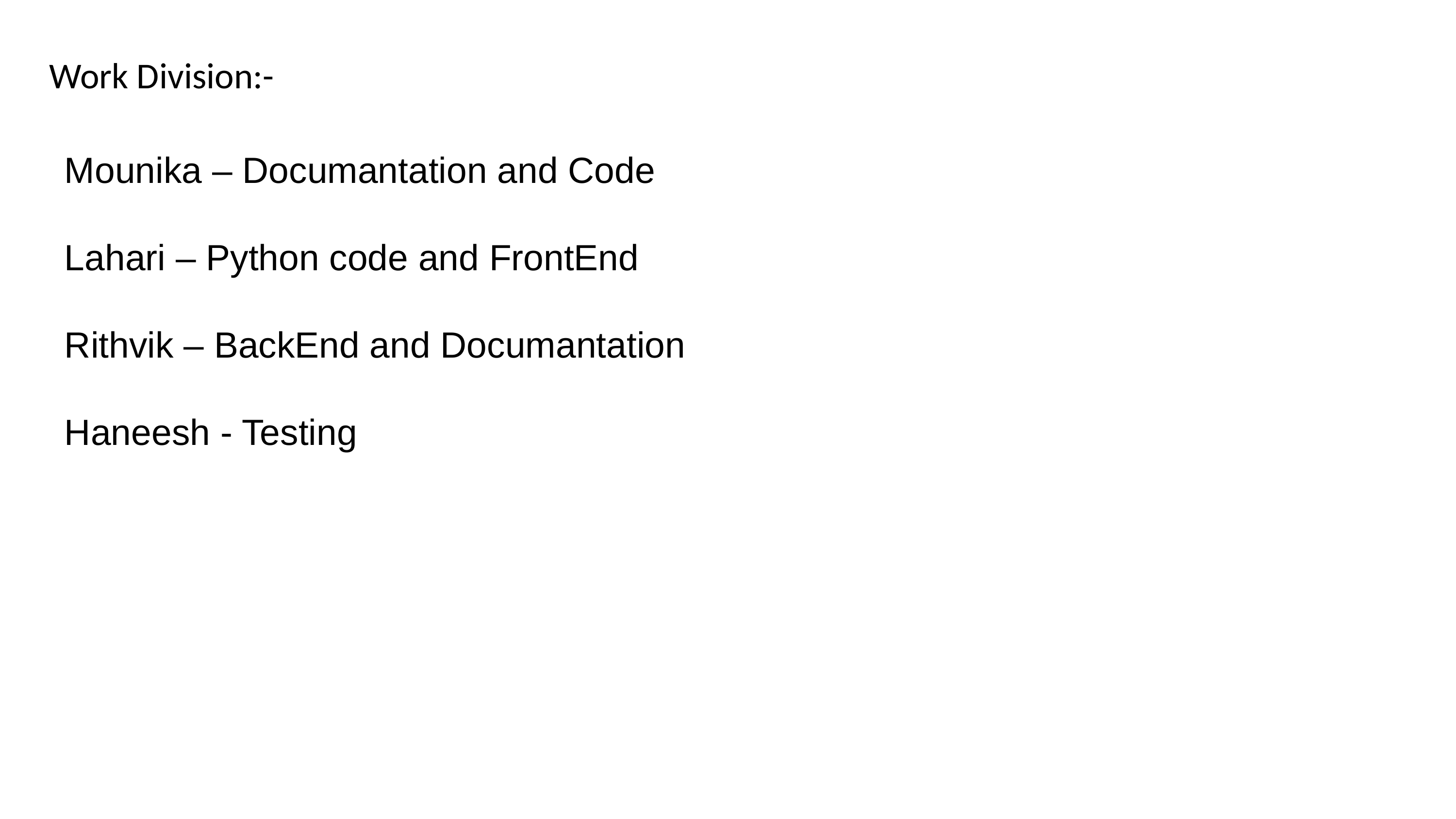

Work Division:-
Mounika – Documantation and Code

Lahari – Python code and FrontEnd

Rithvik – BackEnd and Documantation

Haneesh - Testing